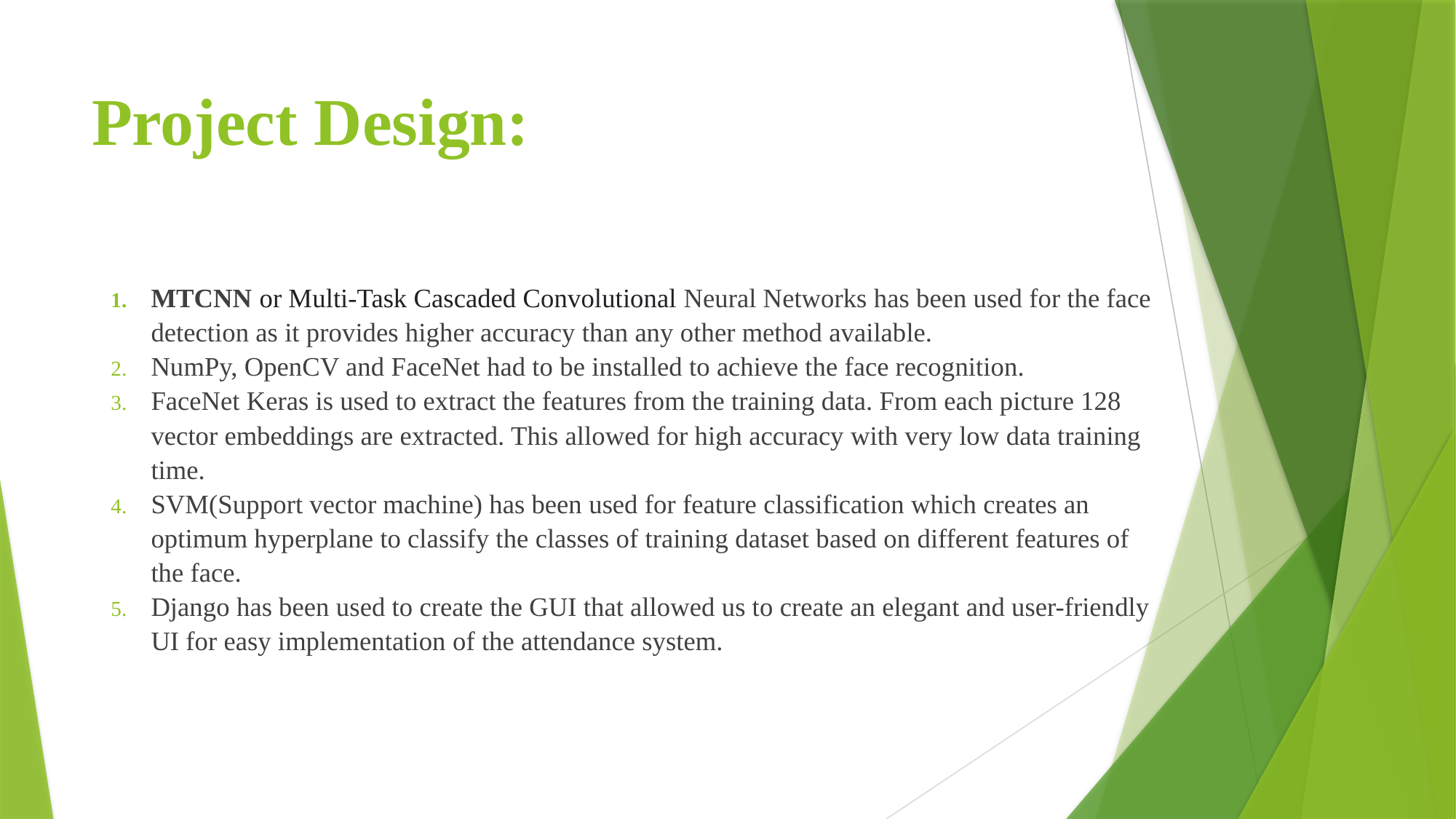

# Project Design:
MTCNN or Multi-Task Cascaded Convolutional Neural Networks has been used for the face detection as it provides higher accuracy than any other method available.
NumPy, OpenCV and FaceNet had to be installed to achieve the face recognition.
FaceNet Keras is used to extract the features from the training data. From each picture 128 vector embeddings are extracted. This allowed for high accuracy with very low data training time.
SVM(Support vector machine) has been used for feature classification which creates an optimum hyperplane to classify the classes of training dataset based on different features of the face.
Django has been used to create the GUI that allowed us to create an elegant and user-friendly UI for easy implementation of the attendance system.